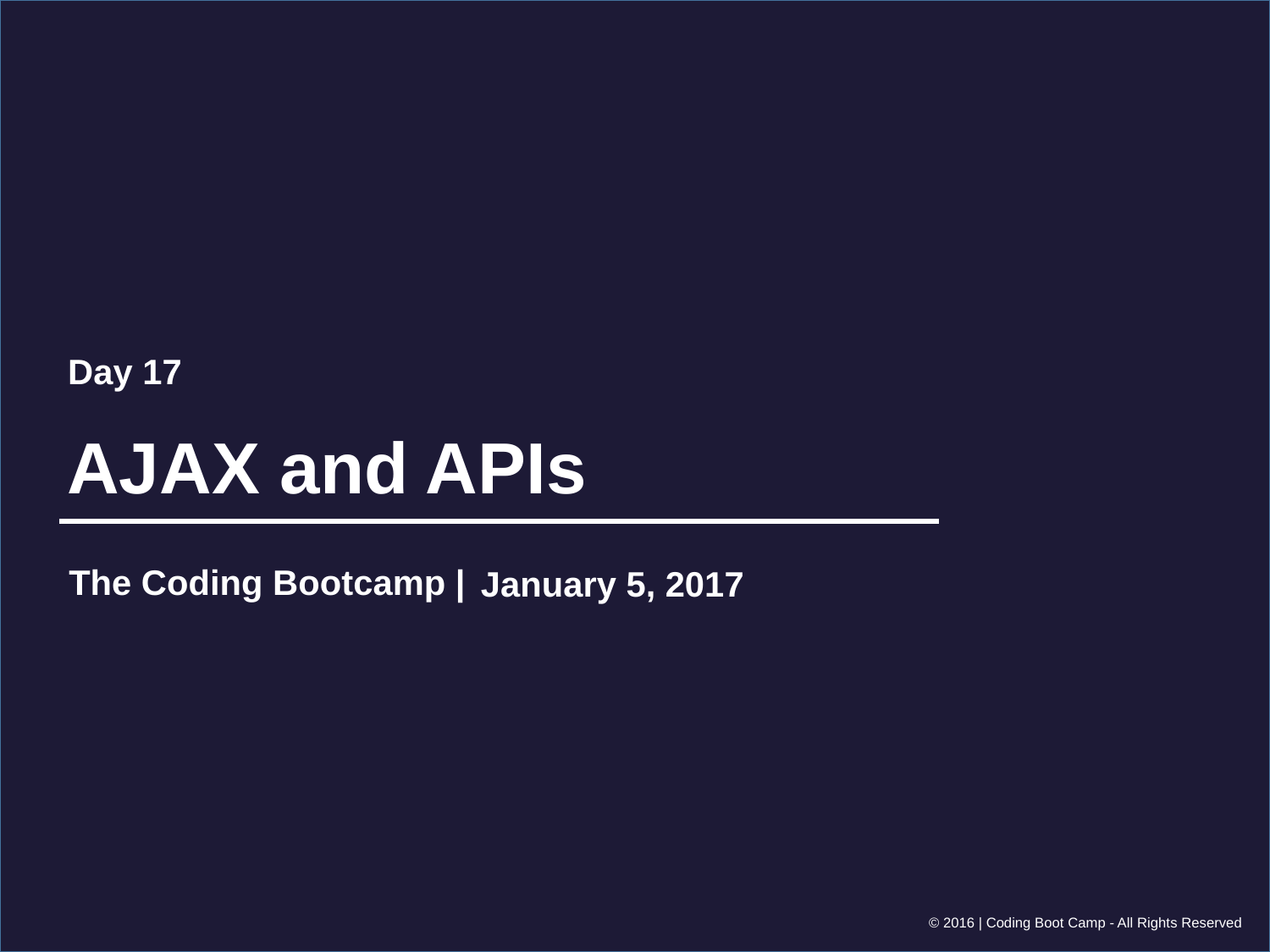

Day 17
# AJAX and APIs
January 5, 2017